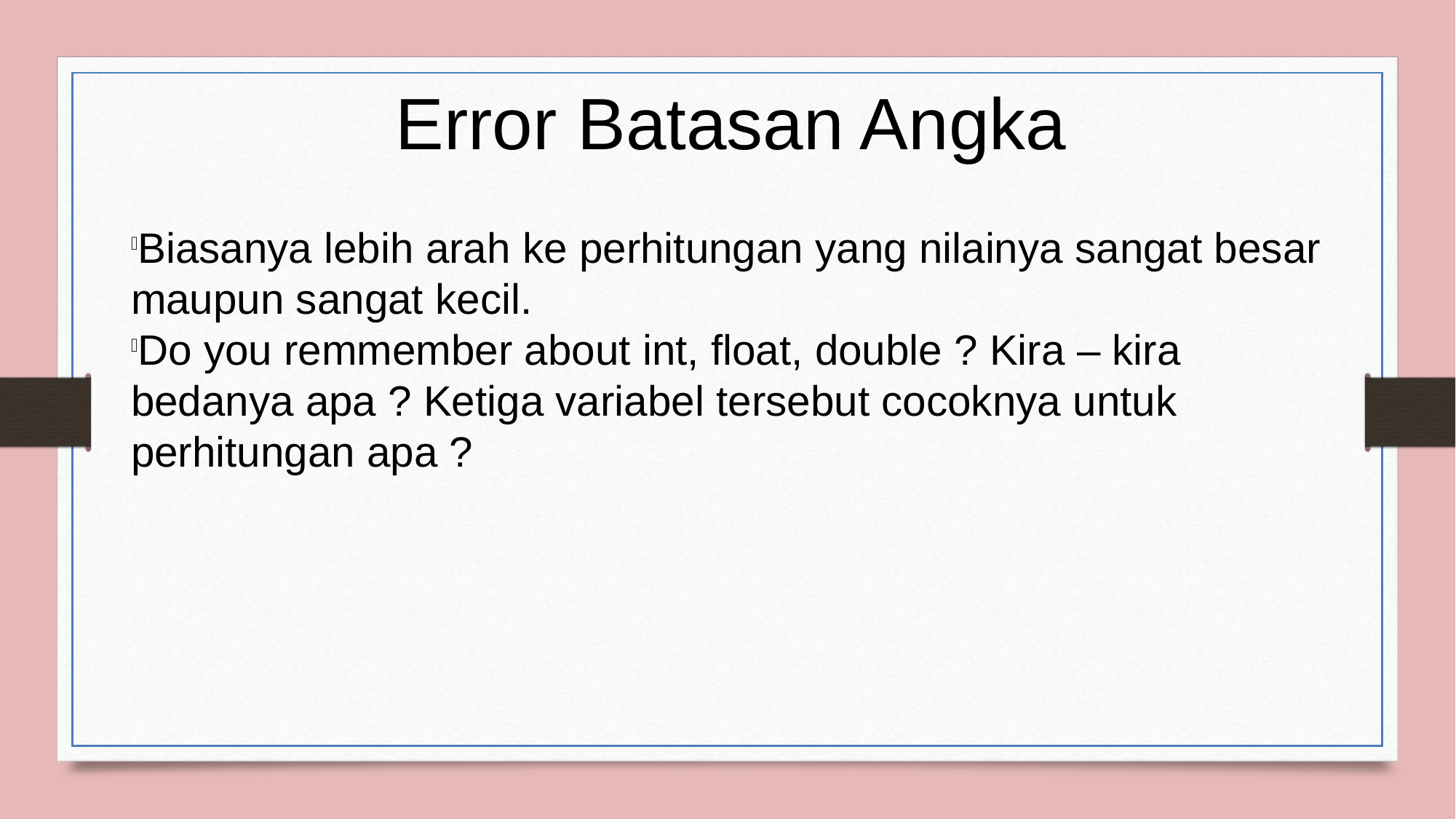

Error Batasan Angka
Biasanya lebih arah ke perhitungan yang nilainya sangat besar maupun sangat kecil.
Do you remmember about int, float, double ? Kira – kira bedanya apa ? Ketiga variabel tersebut cocoknya untuk perhitungan apa ?